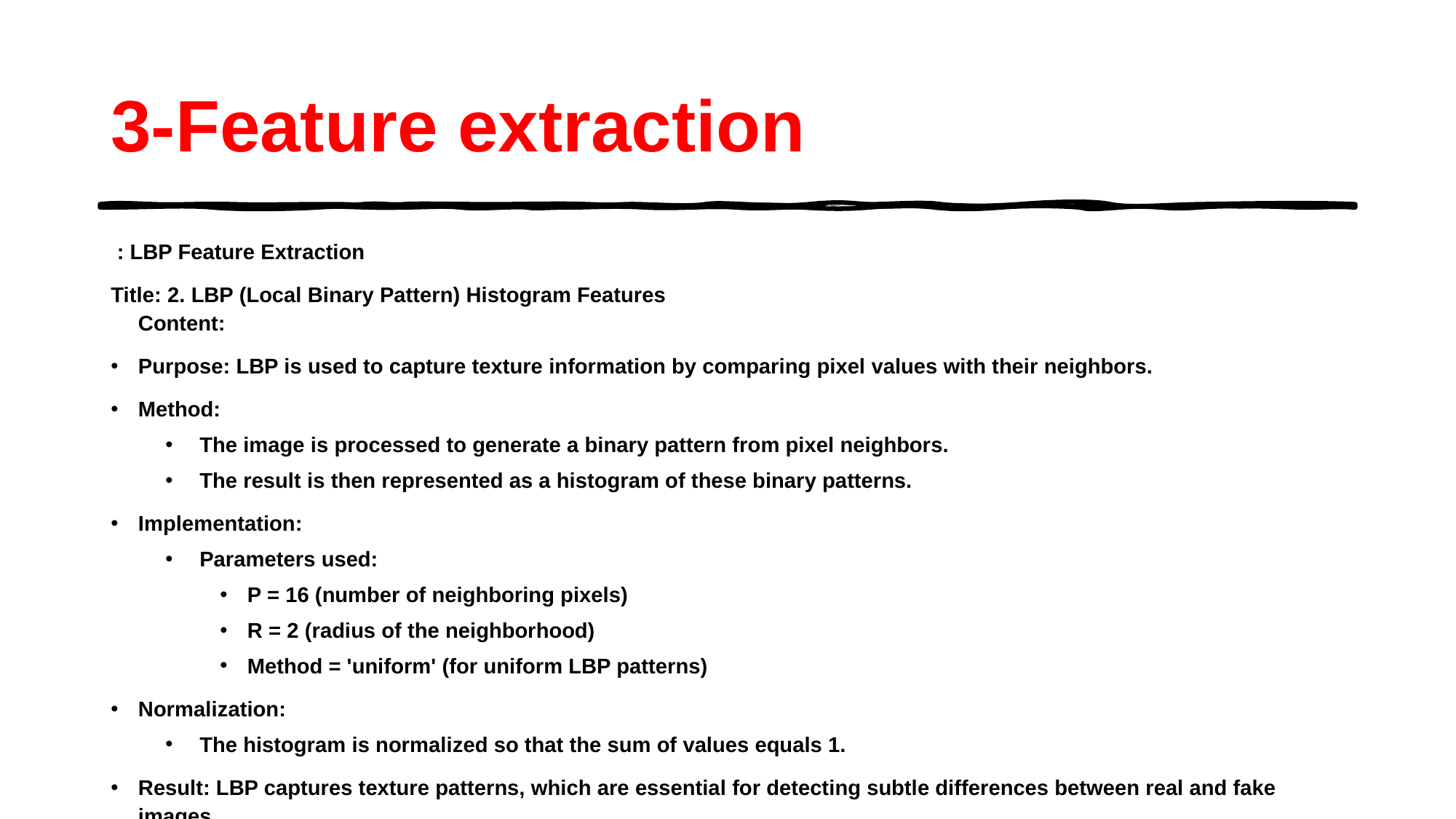

# 3-Feature extraction
 : LBP Feature Extraction
Title: 2. LBP (Local Binary Pattern) Histogram Features
Content:
Purpose: LBP is used to capture texture information by comparing pixel values with their neighbors.
Method:
The image is processed to generate a binary pattern from pixel neighbors.
The result is then represented as a histogram of these binary patterns.
Implementation:
Parameters used:
P = 16 (number of neighboring pixels)
R = 2 (radius of the neighborhood)
Method = 'uniform' (for uniform LBP patterns)
Normalization:
The histogram is normalized so that the sum of values equals 1.
Result: LBP captures texture patterns, which are essential for detecting subtle differences between real and fake images.